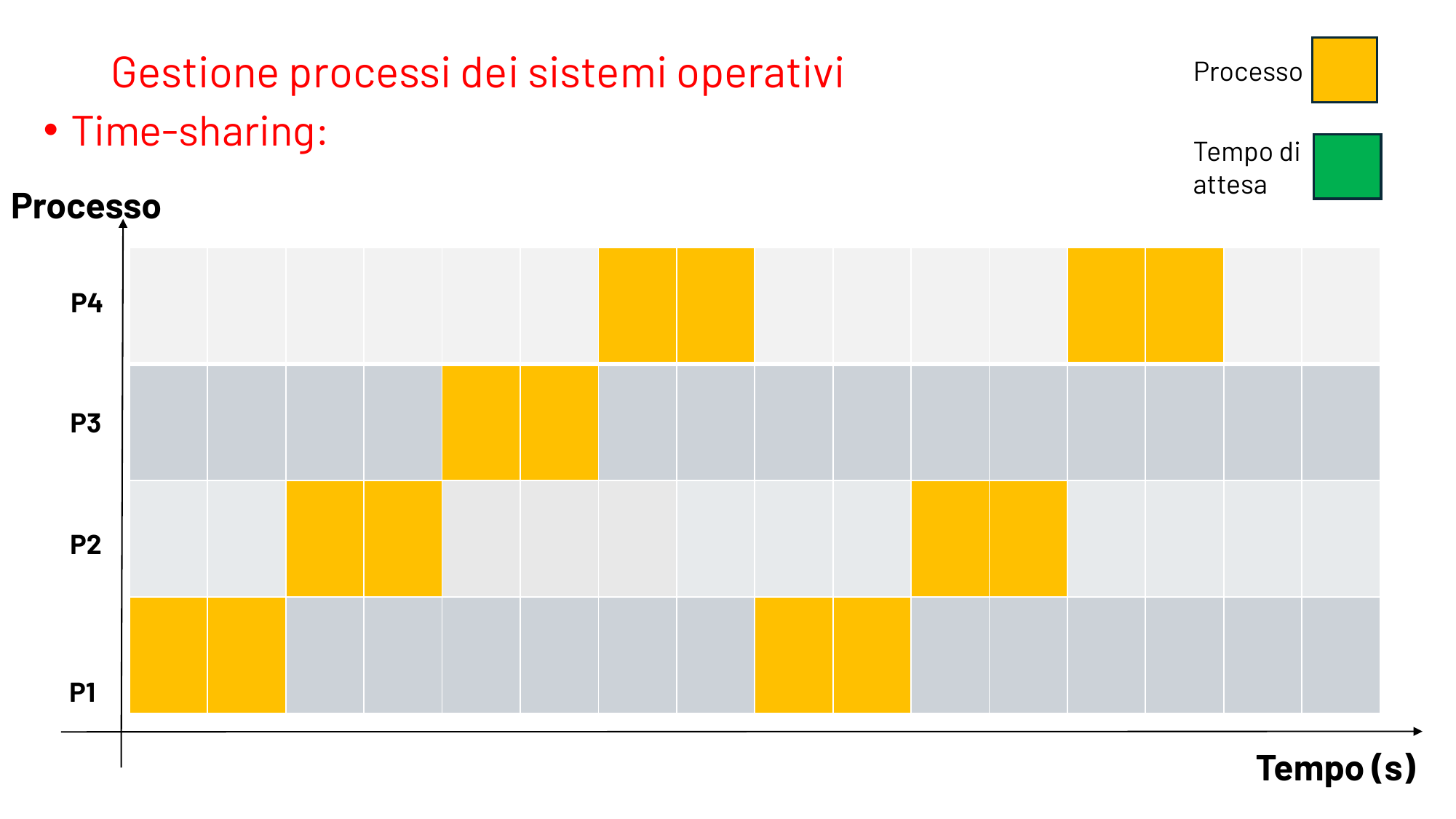

# Gestione processi dei sistemi operativi
Processo
Time-sharing:
Tempo di attesa

Processo
|  |  |  |  |  |  |  |  |  |  |  |  |  |  |  |  |
| --- | --- | --- | --- | --- | --- | --- | --- | --- | --- | --- | --- | --- | --- | --- | --- |
|  |  |  |  |  |  |  |  |  |  |  |  |  |  |  |  |
|  |  |  |  |  |  |  |  |  |  |  |  |  |  |  |  |
|  |  |  |  |  |  |  |  |  |  |  |  |  |  |  |  |
P4
P3
P2
P1
Tempo (s)